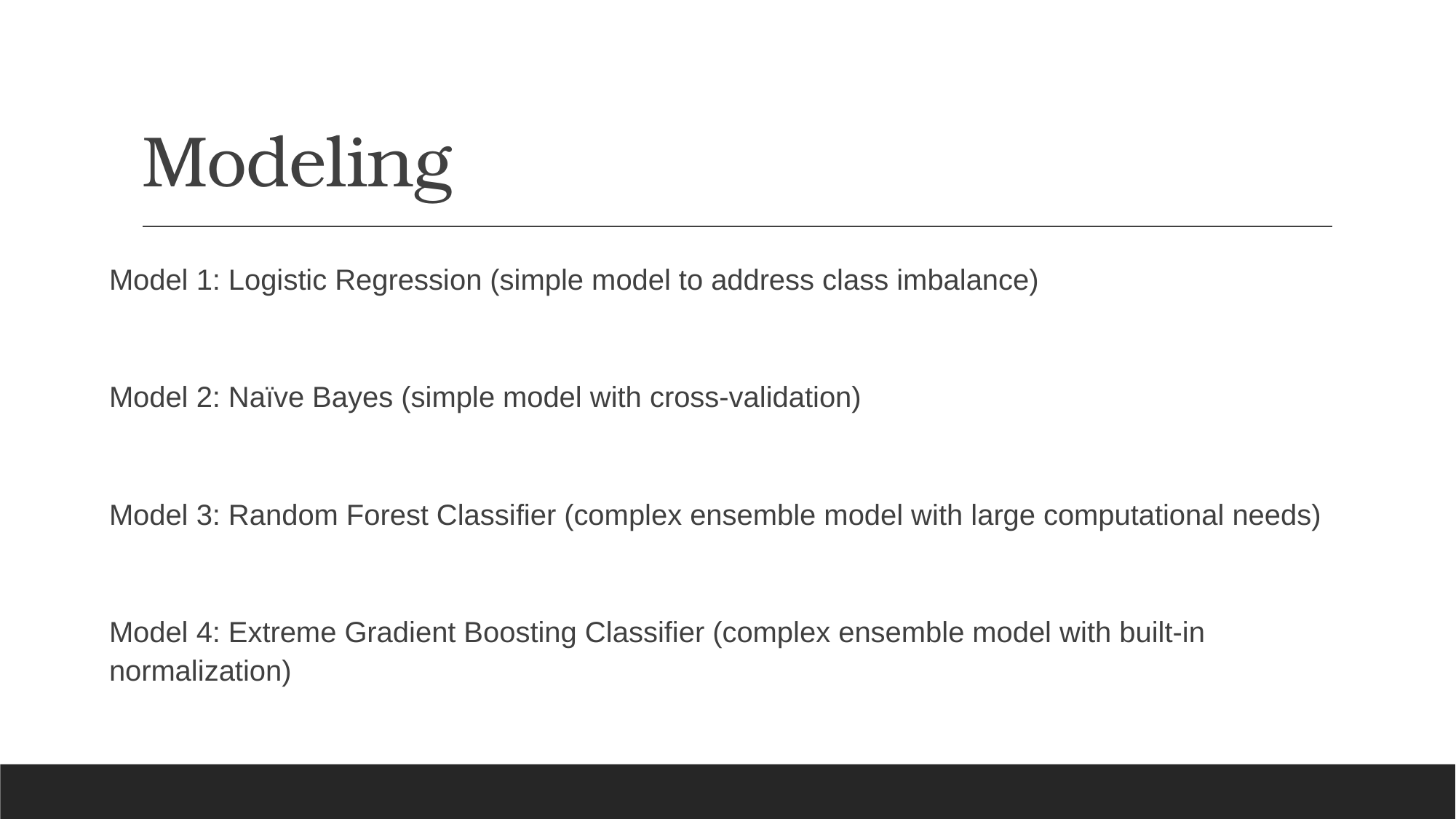

# Modeling
Model 1: Logistic Regression (simple model to address class imbalance)

Model 2: Naïve Bayes (simple model with cross-validation)

Model 3: Random Forest Classifier (complex ensemble model with large computational needs)

Model 4: Extreme Gradient Boosting Classifier (complex ensemble model with built-in normalization)